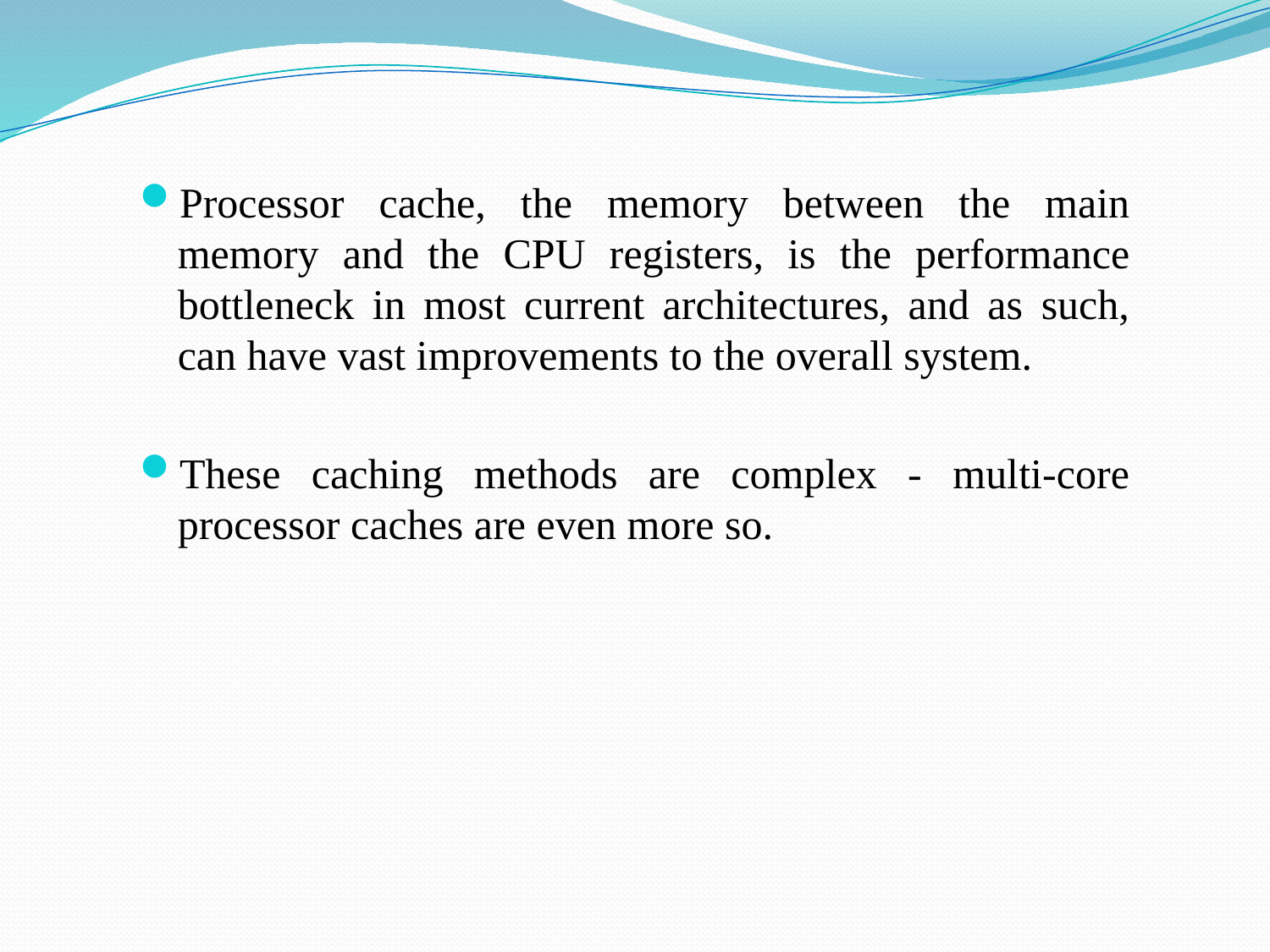

Processor cache, the memory between the main memory and the CPU registers, is the performance bottleneck in most current architectures, and as such, can have vast improvements to the overall system.

These caching methods are complex - multi-core processor caches are even more so.